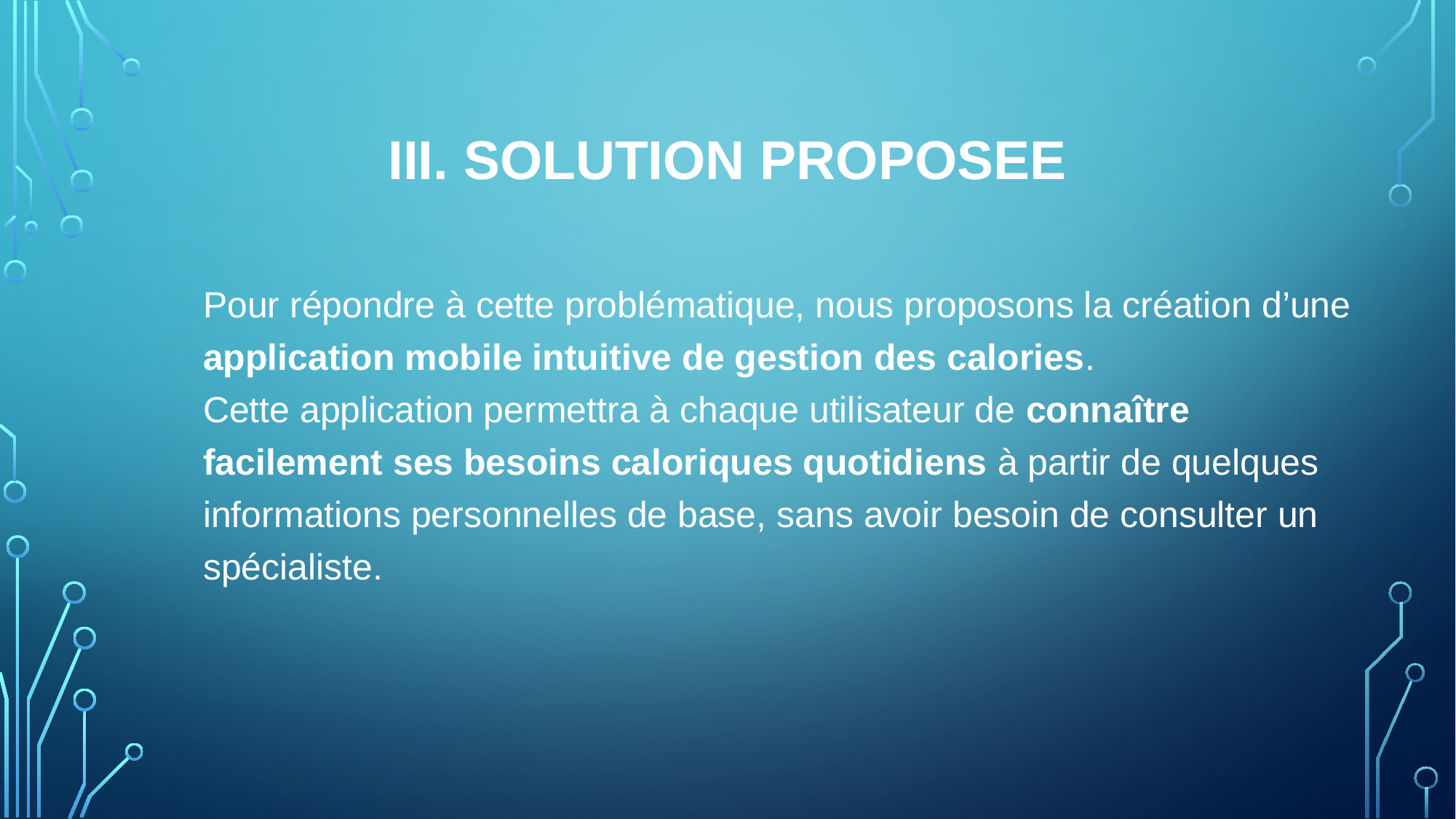

# III. Solution ProposEe
Pour répondre à cette problématique, nous proposons la création d’une application mobile intuitive de gestion des calories.
Cette application permettra à chaque utilisateur de connaître facilement ses besoins caloriques quotidiens à partir de quelques informations personnelles de base, sans avoir besoin de consulter un spécialiste.